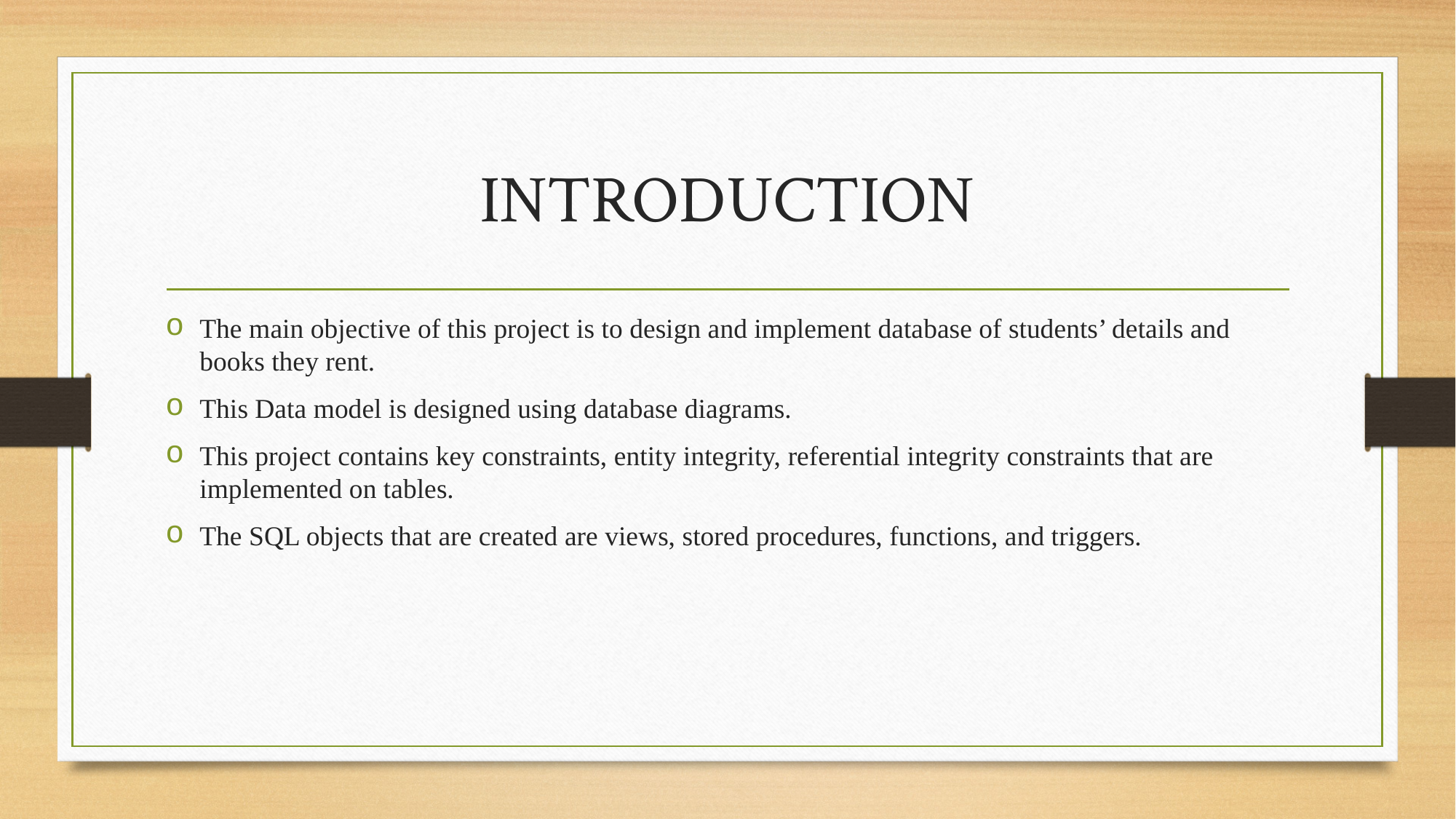

# INTRODUCTION
The main objective of this project is to design and implement database of students’ details and books they rent.
This Data model is designed using database diagrams.
This project contains key constraints, entity integrity, referential integrity constraints that are implemented on tables.
The SQL objects that are created are views, stored procedures, functions, and triggers.